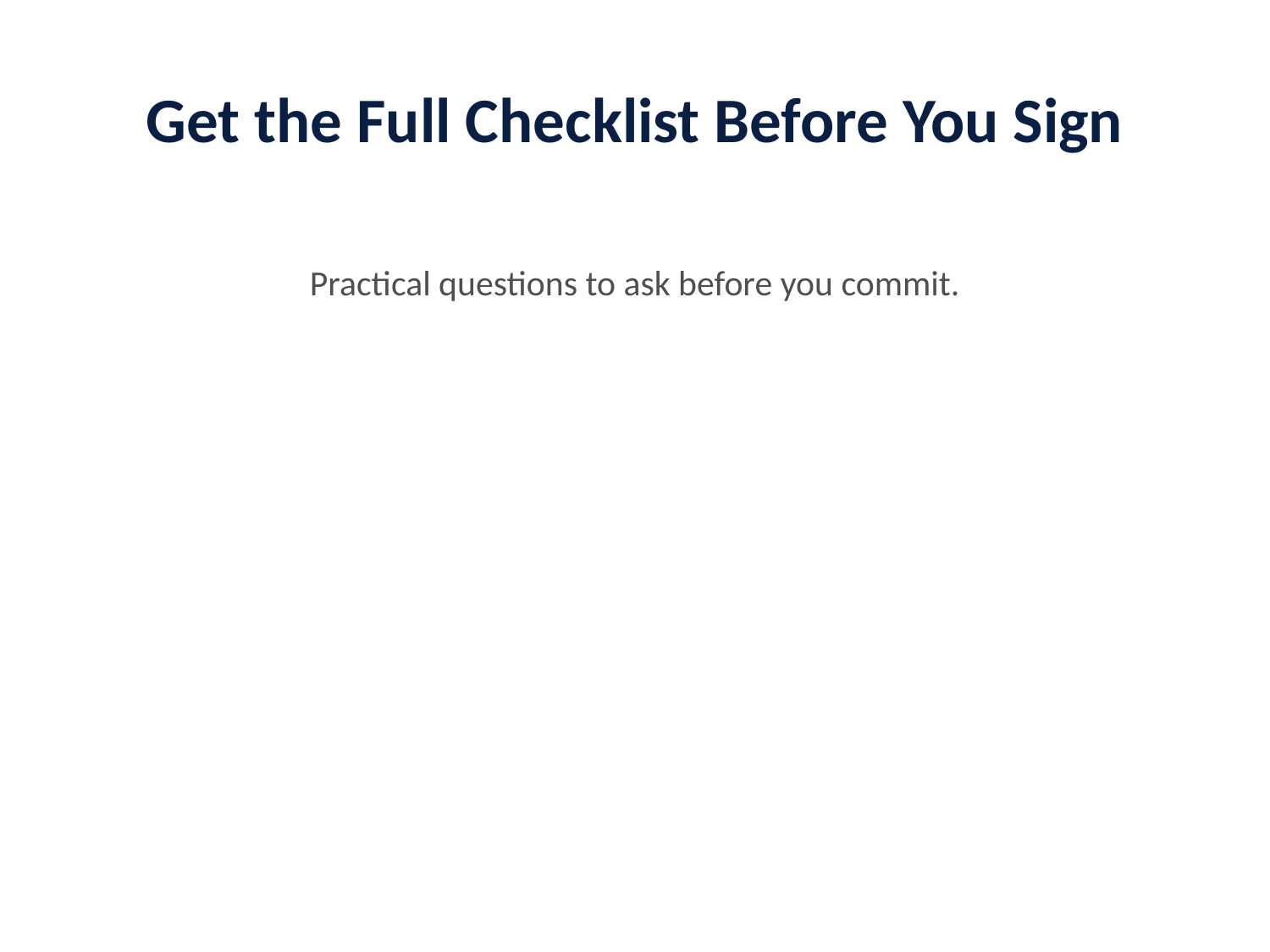

# Get the Full Checklist Before You Sign
Practical questions to ask before you commit.